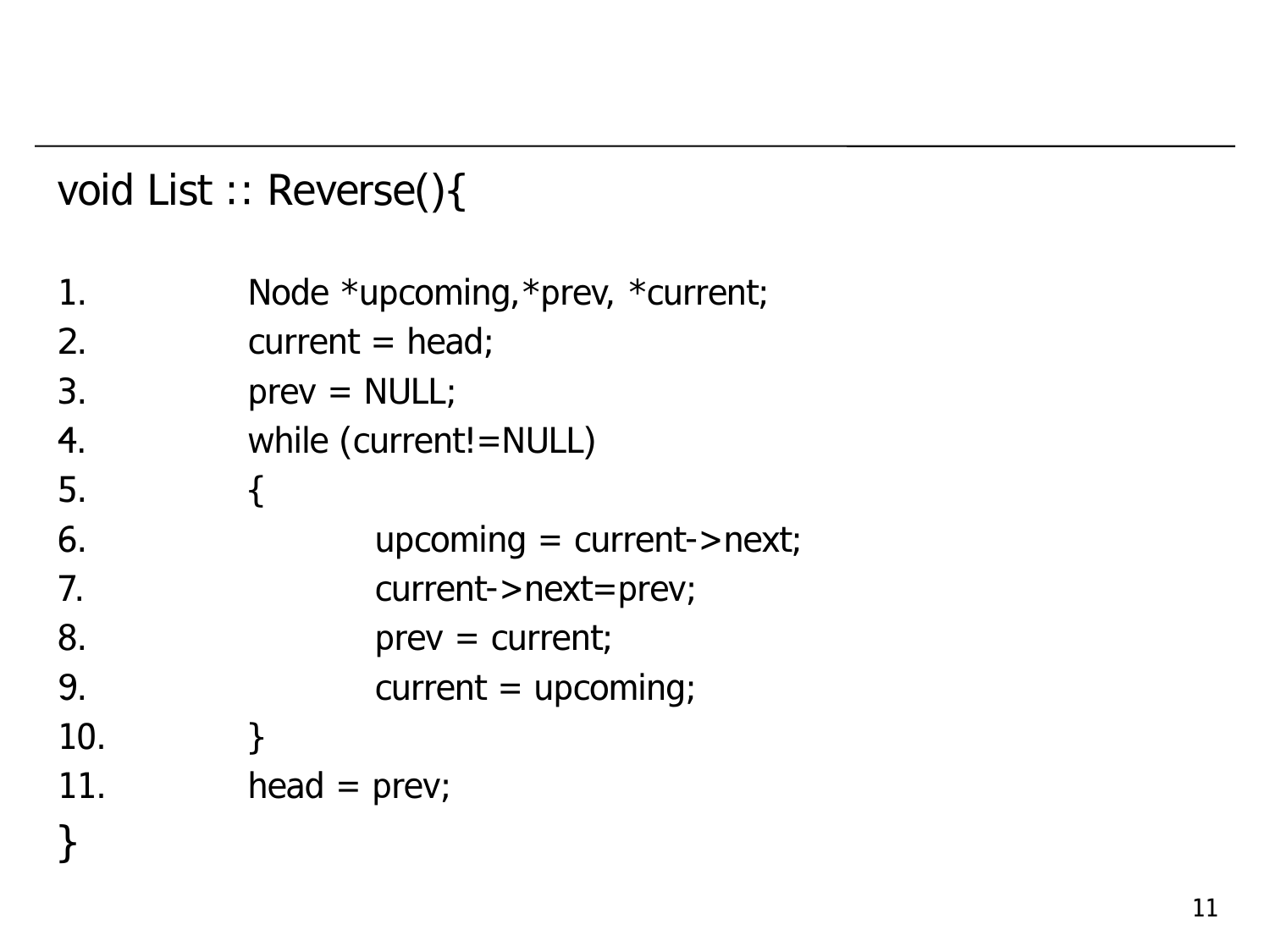

#
void List :: Reverse(){

	Node *upcoming,*prev, *current;
	current = head;
	prev = NULL;
	while (current!=NULL)
	{
		upcoming = current->next;
		current->next=prev;
		prev = current;
		current = upcoming;
	}
	head = prev;
}
11